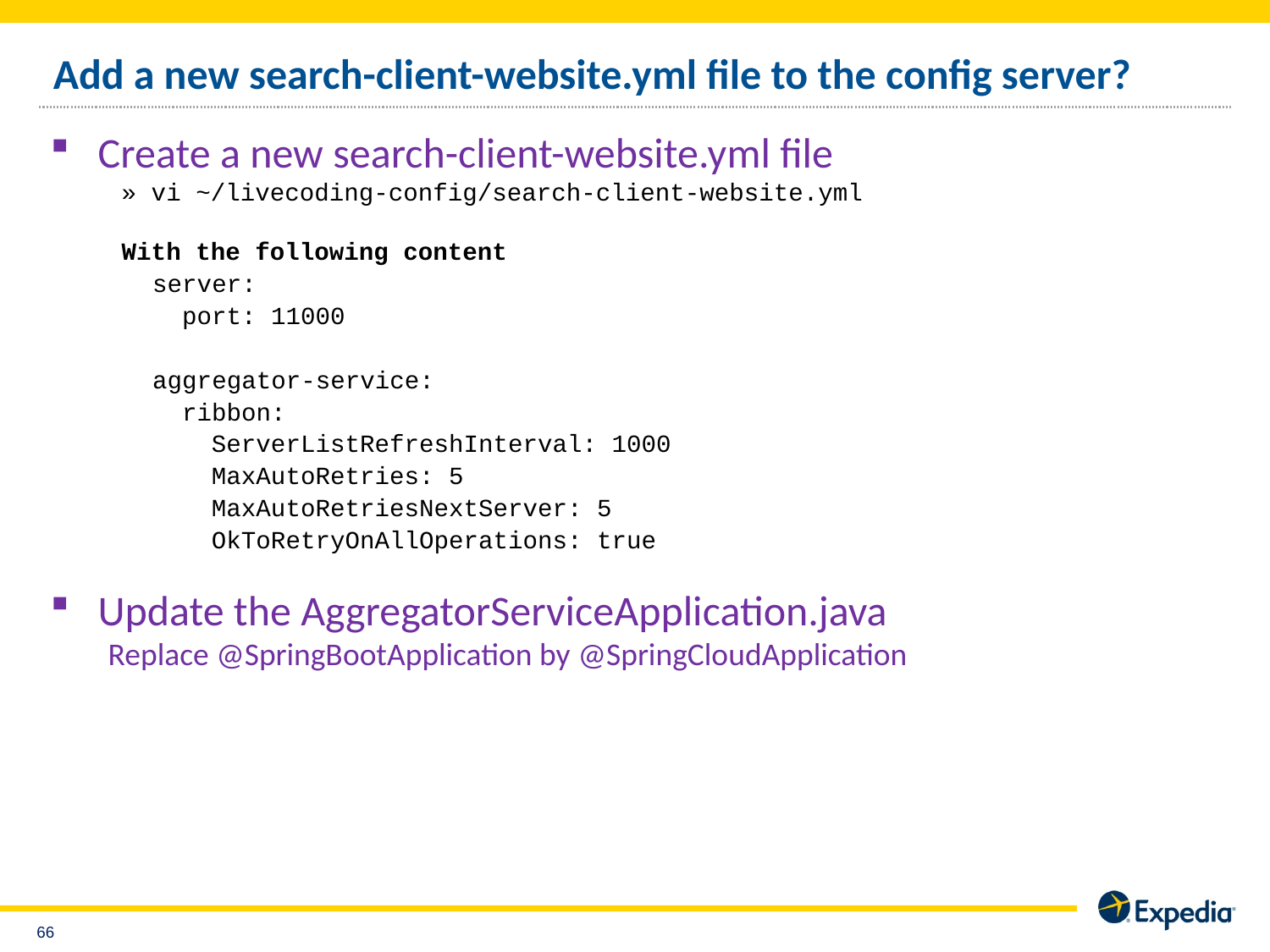

# Add a new search-client-website.yml file to the config server?
Create a new search-client-website.yml file
» vi ~/livecoding-config/search-client-website.yml

With the following content
server:
  port: 11000

aggregator-service:
  ribbon:
    ServerListRefreshInterval: 1000
    MaxAutoRetries: 5
    MaxAutoRetriesNextServer: 5
    OkToRetryOnAllOperations: true

Update the AggregatorServiceApplication.java
Replace @SpringBootApplication by @SpringCloudApplication

66